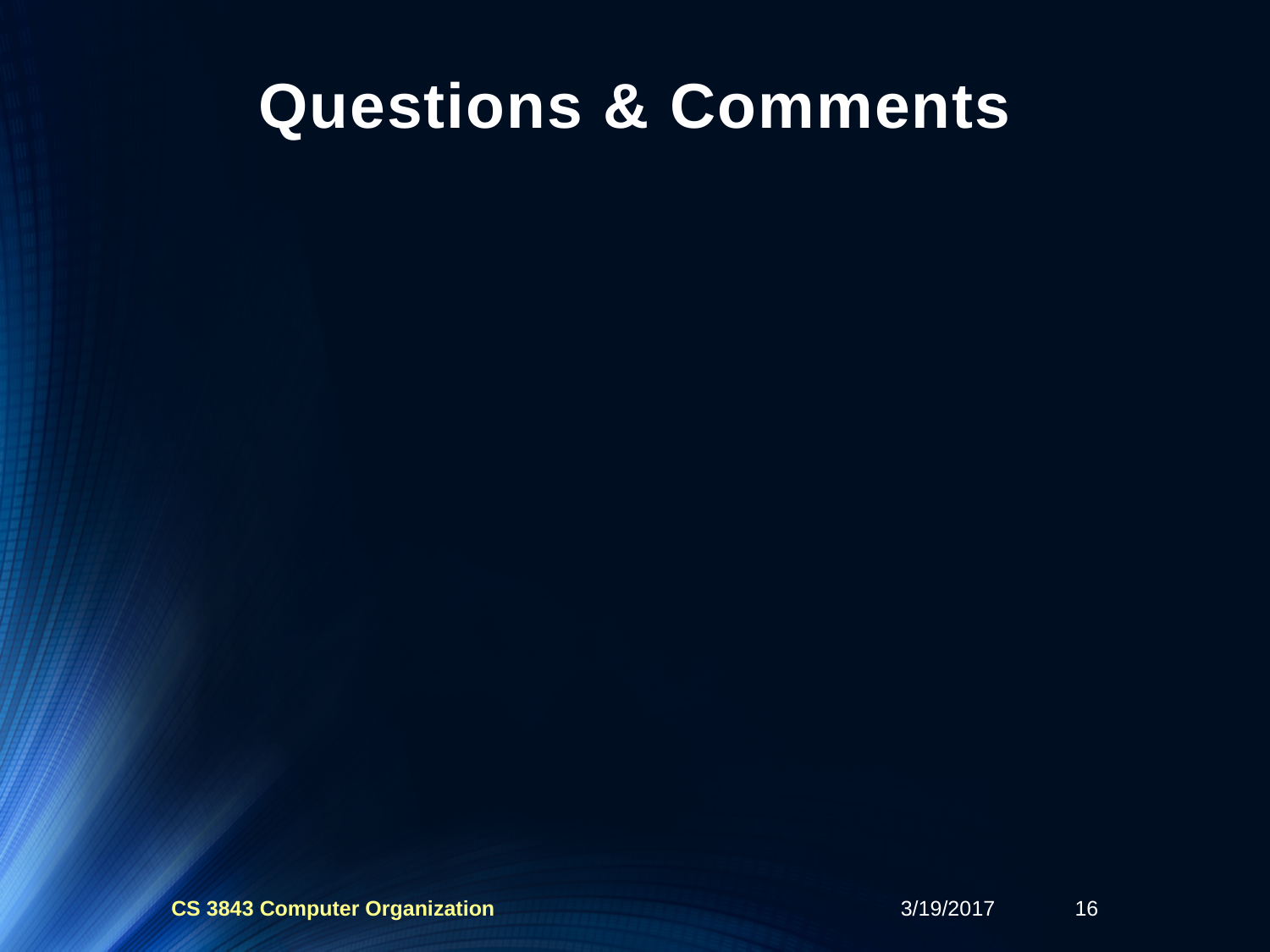

# Questions & Comments
CS 3843 Computer Organization
3/19/2017
16